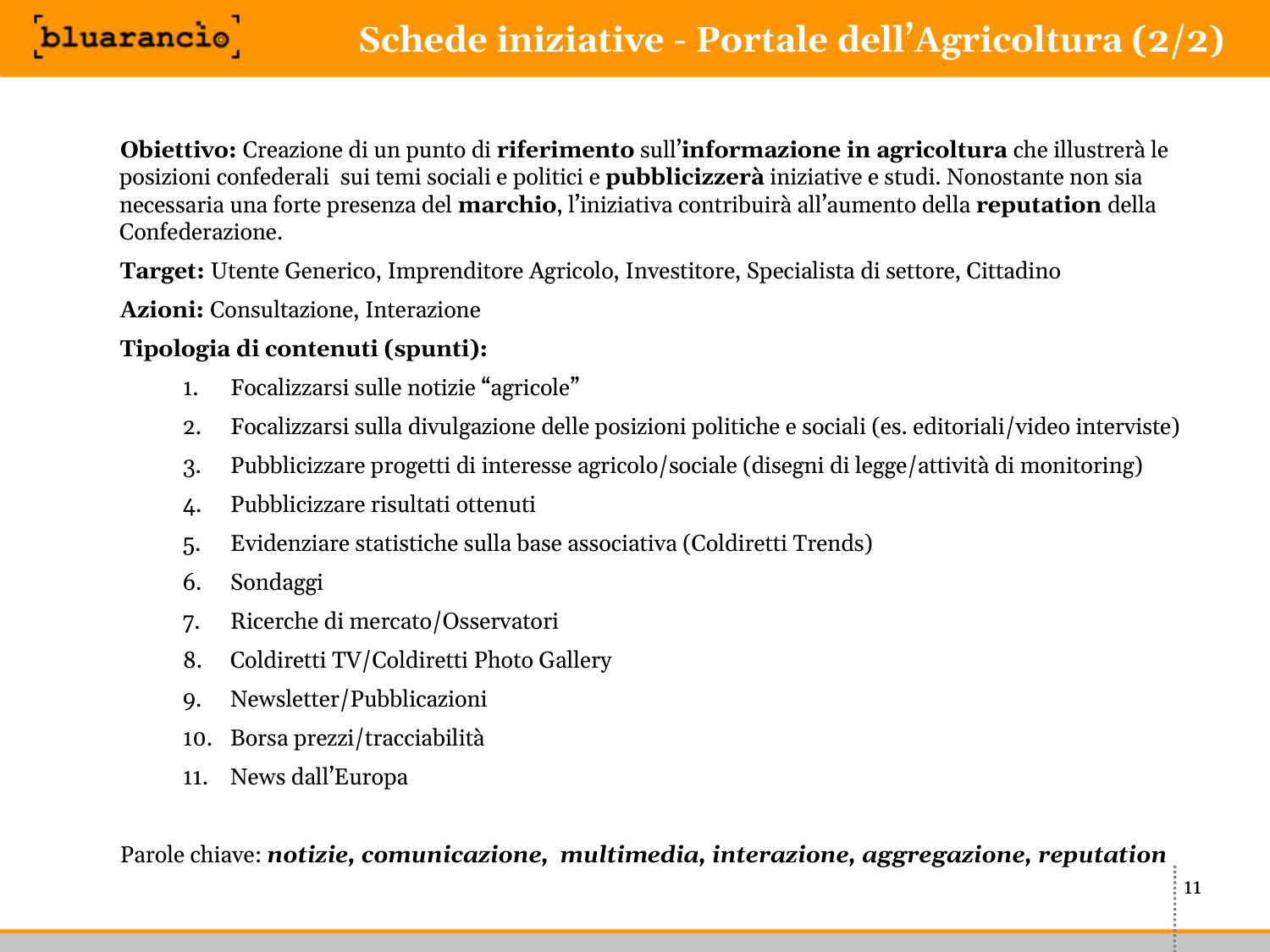

# Schede iniziative - Portale dell’Agricoltura (2/2)
Obiettivo: Creazione di un punto di riferimento sull’informazione in agricoltura che illustrerà le posizioni confederali  sui temi sociali e politici e pubblicizzerà iniziative e studi. Nonostante non sia necessaria una forte presenza del marchio, l’iniziativa contribuirà all’aumento della reputation della Confederazione.
Target: Utente Generico, Imprenditore Agricolo, Investitore, Specialista di settore, Cittadino
Azioni: Consultazione, Interazione
Tipologia di contenuti (spunti):
Focalizzarsi sulle notizie “agricole”
Focalizzarsi sulla divulgazione delle posizioni politiche e sociali (es. editoriali/video interviste)
Pubblicizzare progetti di interesse agricolo/sociale (disegni di legge/attività di monitoring)
Pubblicizzare risultati ottenuti
Evidenziare statistiche sulla base associativa (Coldiretti Trends)
Sondaggi
Ricerche di mercato/Osservatori
Coldiretti TV/Coldiretti Photo Gallery
Newsletter/Pubblicazioni
Borsa prezzi/tracciabilità
News dall’Europa

Parole chiave: notizie, comunicazione,  multimedia, interazione, aggregazione, reputation